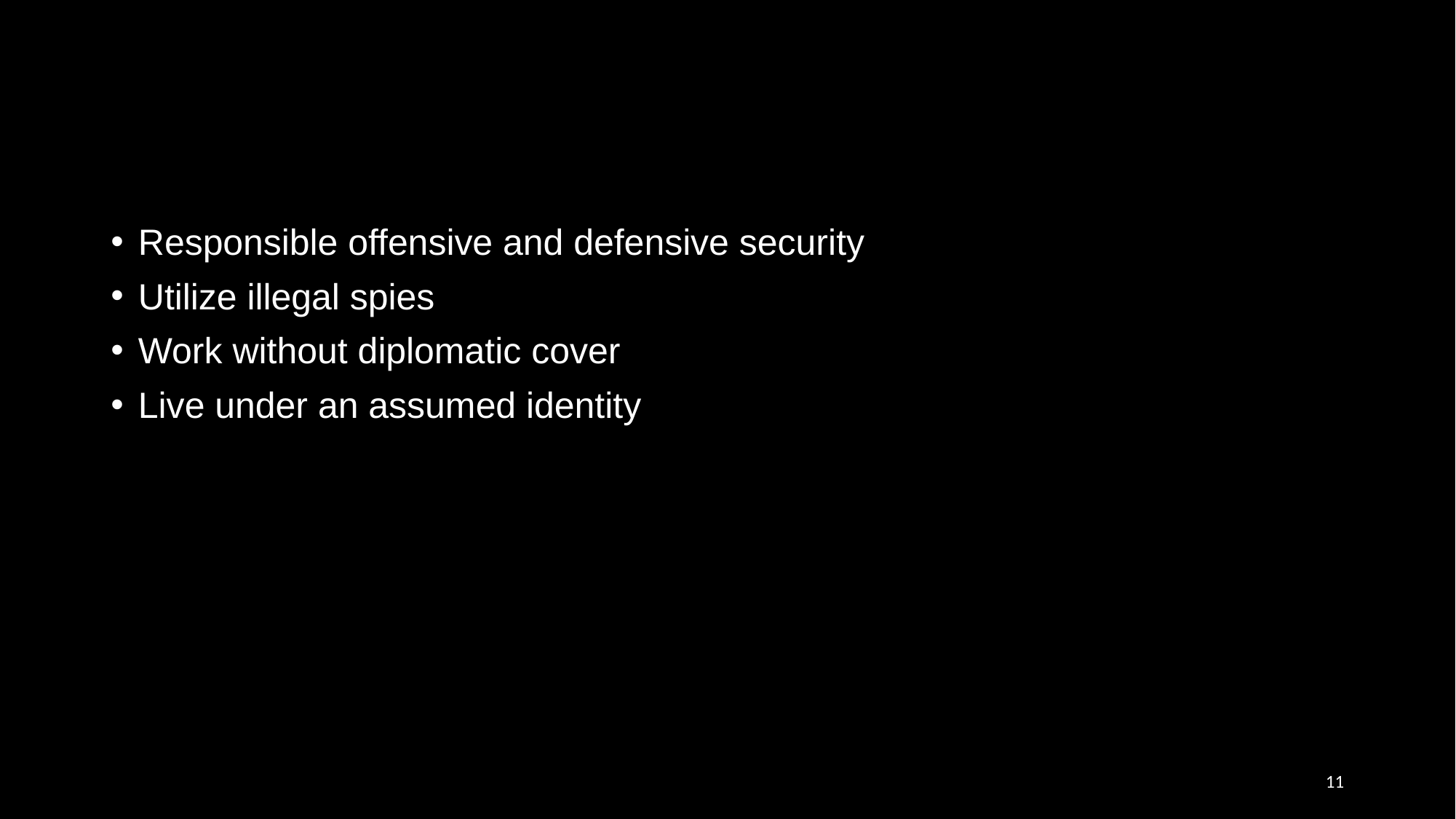

#
Responsible offensive and defensive security
Utilize illegal spies
Work without diplomatic cover
Live under an assumed identity

11